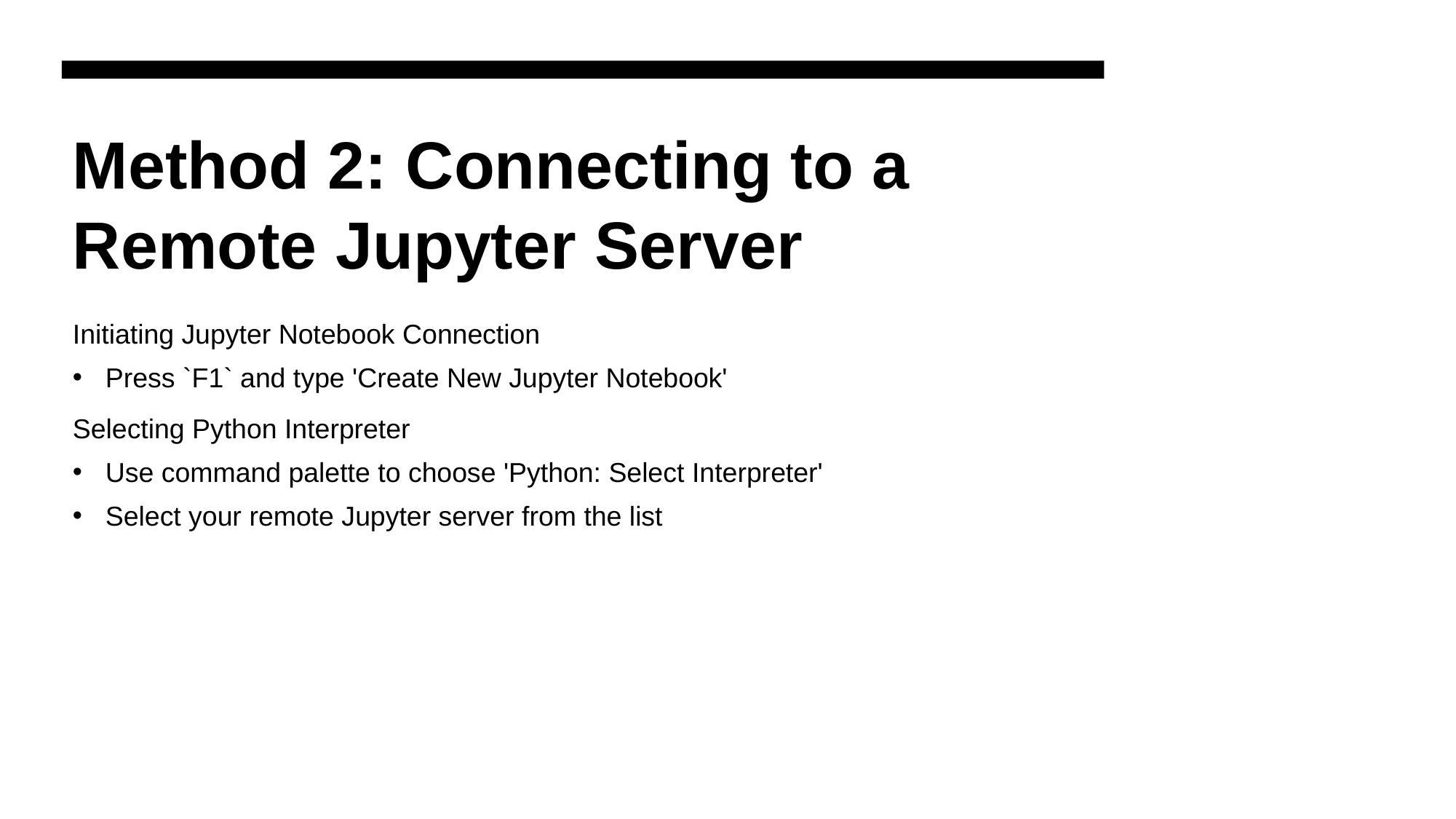

# Method 2: Connecting to a Remote Jupyter Server
Initiating Jupyter Notebook Connection
Press `F1` and type 'Create New Jupyter Notebook'
Selecting Python Interpreter
Use command palette to choose 'Python: Select Interpreter'
Select your remote Jupyter server from the list